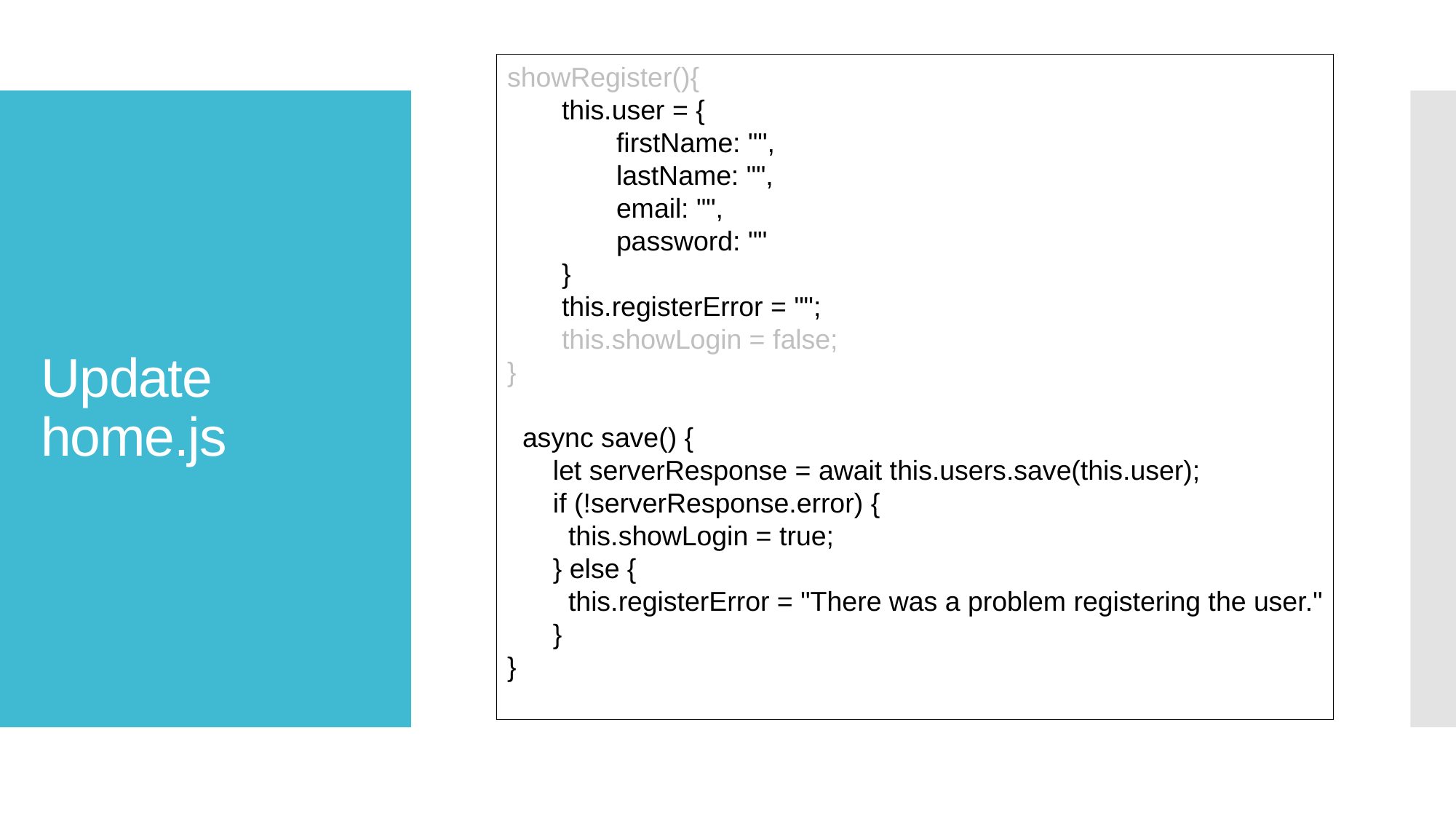

showRegister(){
this.user = {
firstName: "",
lastName: "",
email: "",
password: ""
}
this.registerError = "";
this.showLogin = false;
}
  async save() {
      let serverResponse = await this.users.save(this.user);
      if (!serverResponse.error) {
        this.showLogin = true;
      } else {
        this.registerError = "There was a problem registering the user."
      }
}

# Update home.js